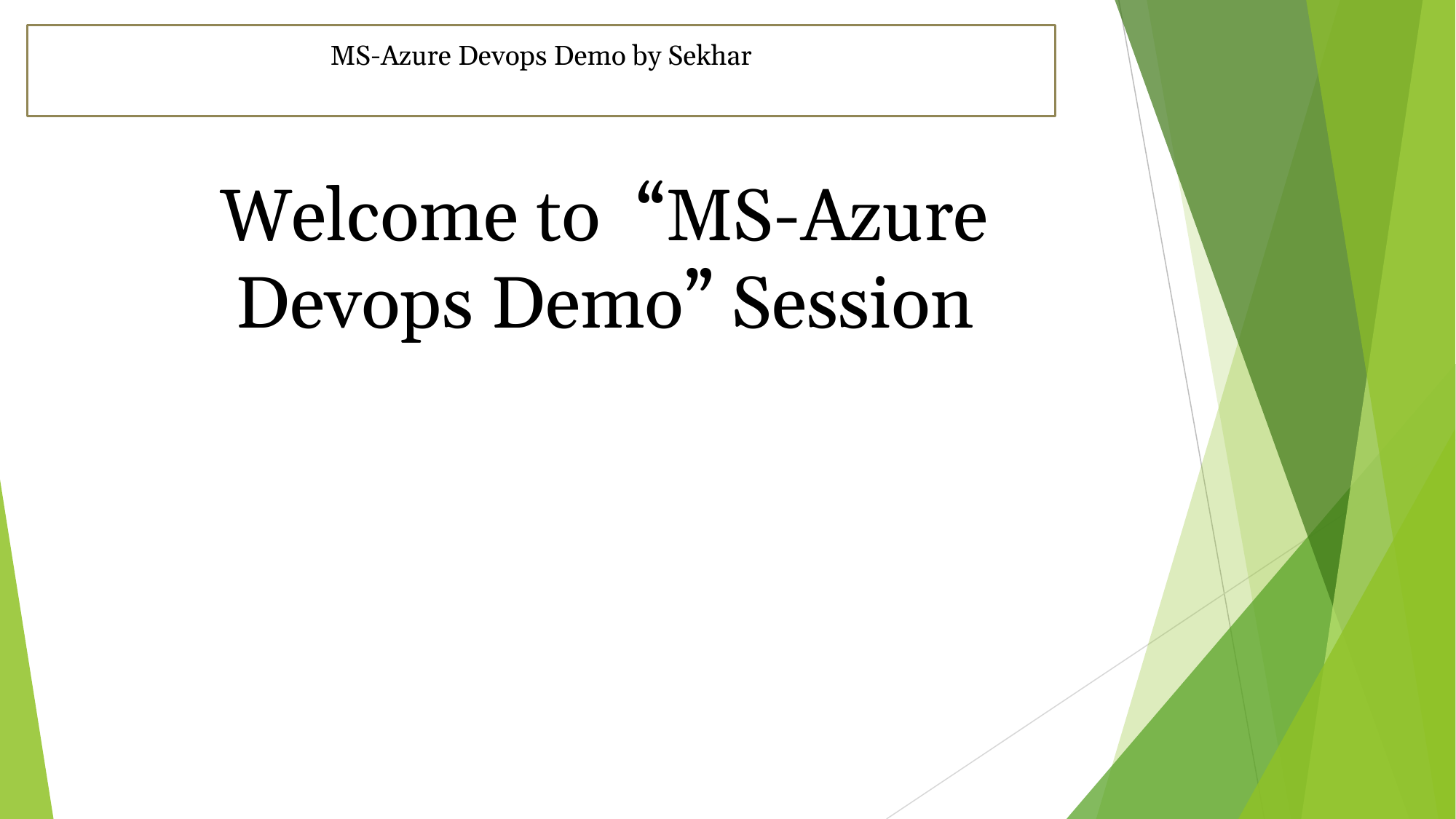

MS-Azure Devops Demo by Sekhar

Welcome to  “MS-Azure Devops Demo” Session